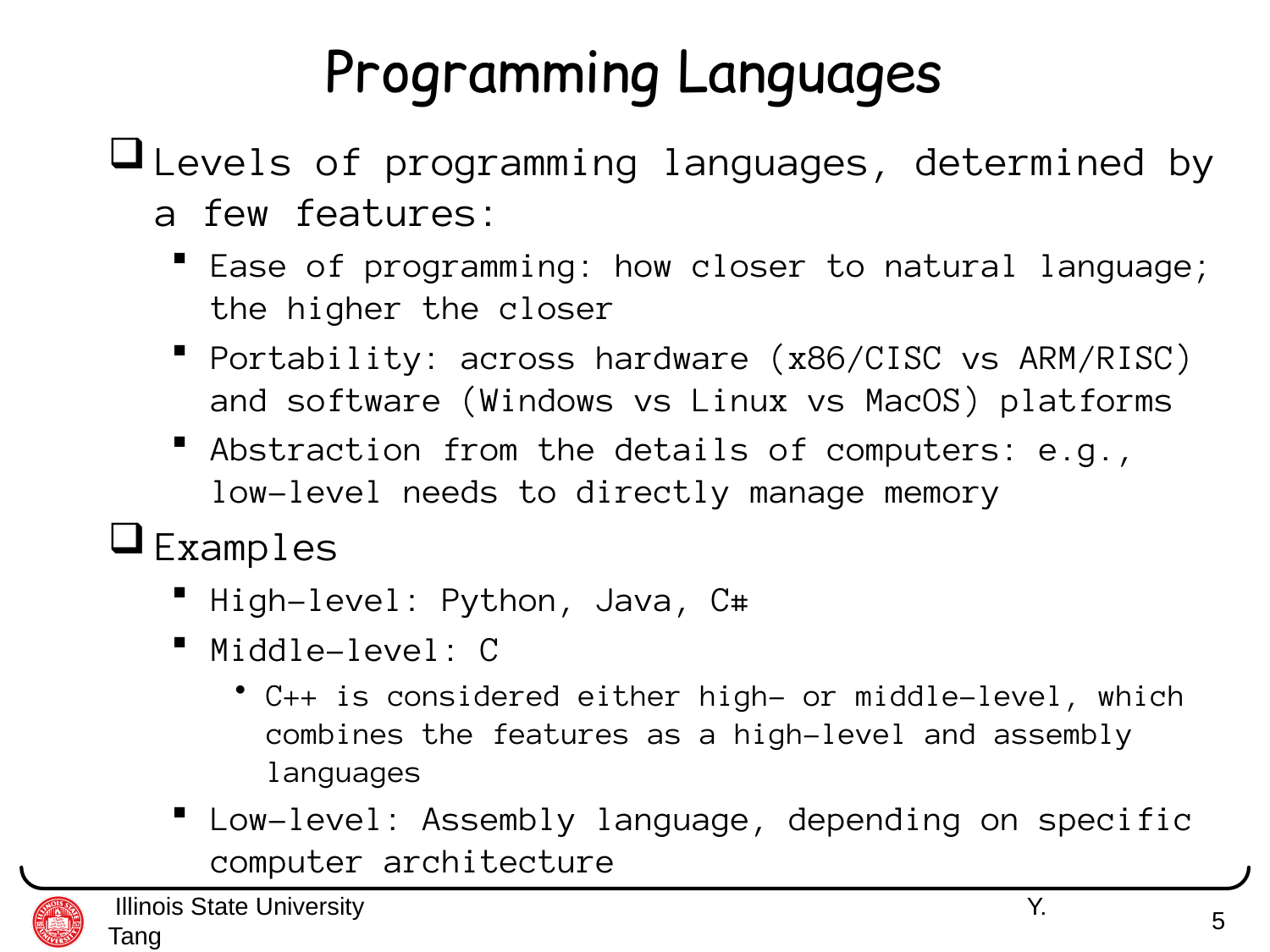

# Programming Languages
Levels of programming languages, determined by a few features:
Ease of programming: how closer to natural language; the higher the closer
Portability: across hardware (x86/CISC vs ARM/RISC) and software (Windows vs Linux vs MacOS) platforms
Abstraction from the details of computers: e.g., low-level needs to directly manage memory
Examples
High-level: Python, Java, C#
Middle-level: C
C++ is considered either high- or middle-level, which combines the features as a high-level and assembly languages
Low-level: Assembly language, depending on specific computer architecture
 Illinois State University                      	                                                           Y. Tang
5